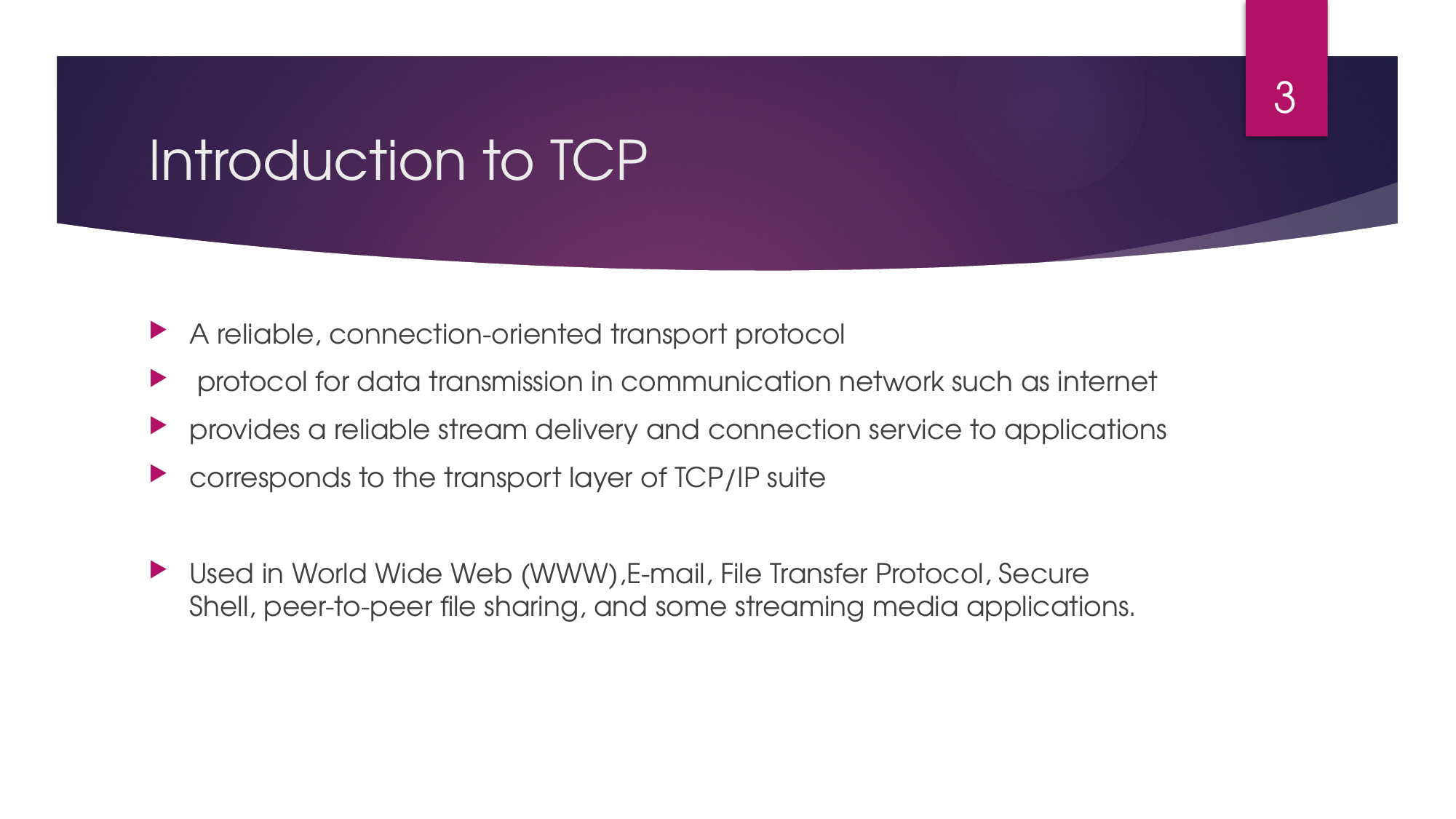

3
# Introduction to TCP
A reliable, connection-oriented transport protocol
 protocol for data transmission in communication network such as internet
provides a reliable stream delivery and connection service to applications
corresponds to the transport layer of TCP/IP suite

Used in World Wide Web (WWW),E-mail, File Transfer Protocol, Secure Shell, peer-to-peer file sharing, and some streaming media applications.